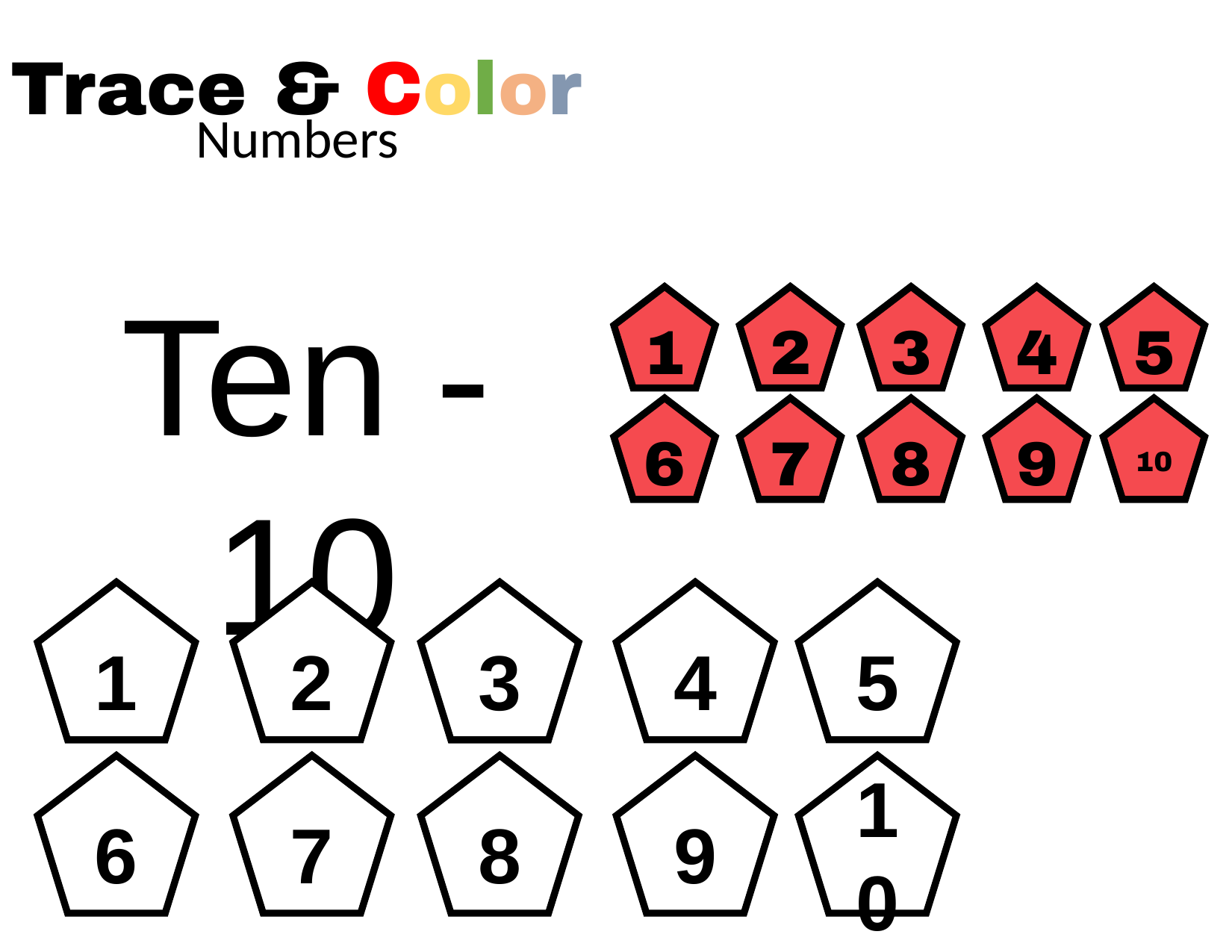

Trace & Color
Numbers
Ten - 10
2
4
5
1
3
7
9
10
6
8
2
4
5
1
3
7
9
10
6
8